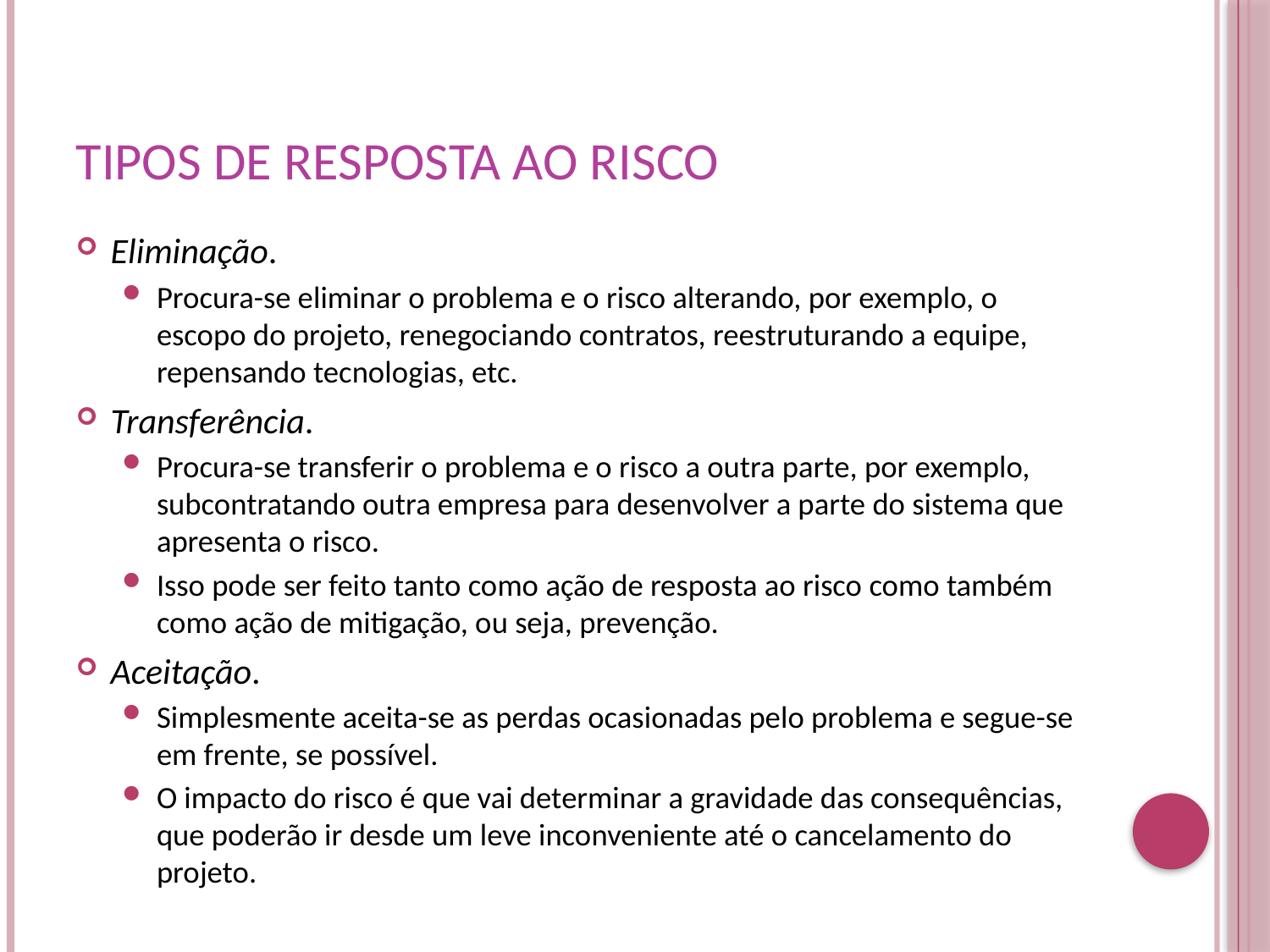

# Tipos de resposta ao risco
Eliminação.
Procura-se eliminar o problema e o risco alterando, por exemplo, o escopo do projeto, renegociando contratos, reestruturando a equipe, repensando tecnologias, etc.
Transferência.
Procura-se transferir o problema e o risco a outra parte, por exemplo, subcontratando outra empresa para desenvolver a parte do sistema que apresenta o risco.
Isso pode ser feito tanto como ação de resposta ao risco como também como ação de mitigação, ou seja, prevenção.
Aceitação.
Simplesmente aceita-se as perdas ocasionadas pelo problema e segue-se em frente, se possível.
O impacto do risco é que vai determinar a gravidade das consequências, que poderão ir desde um leve inconveniente até o cancelamento do projeto.